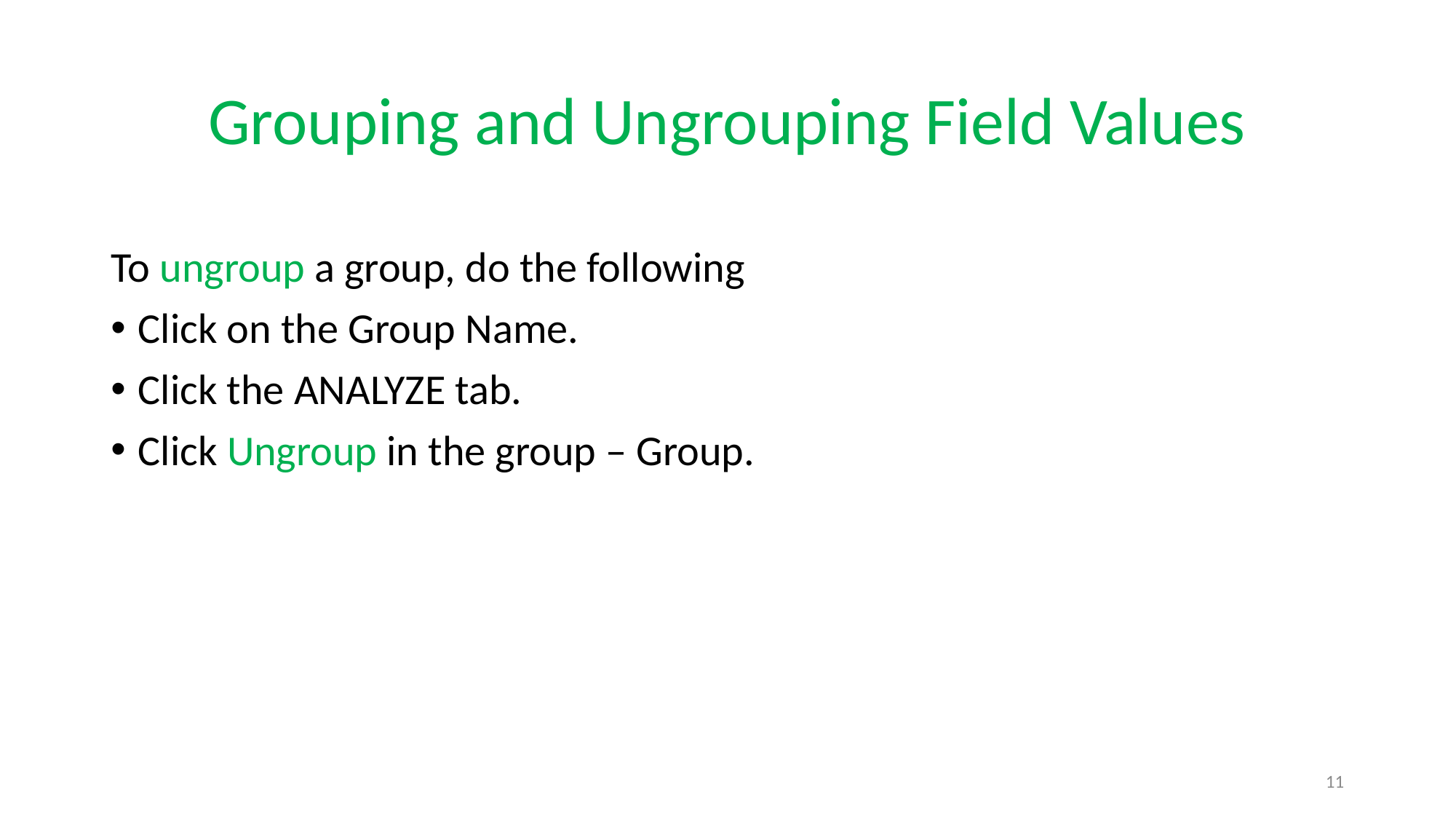

# Grouping and Ungrouping Field Values
To ungroup a group, do the following
Click on the Group Name.
Click the ANALYZE tab.
Click Ungroup in the group – Group.

11